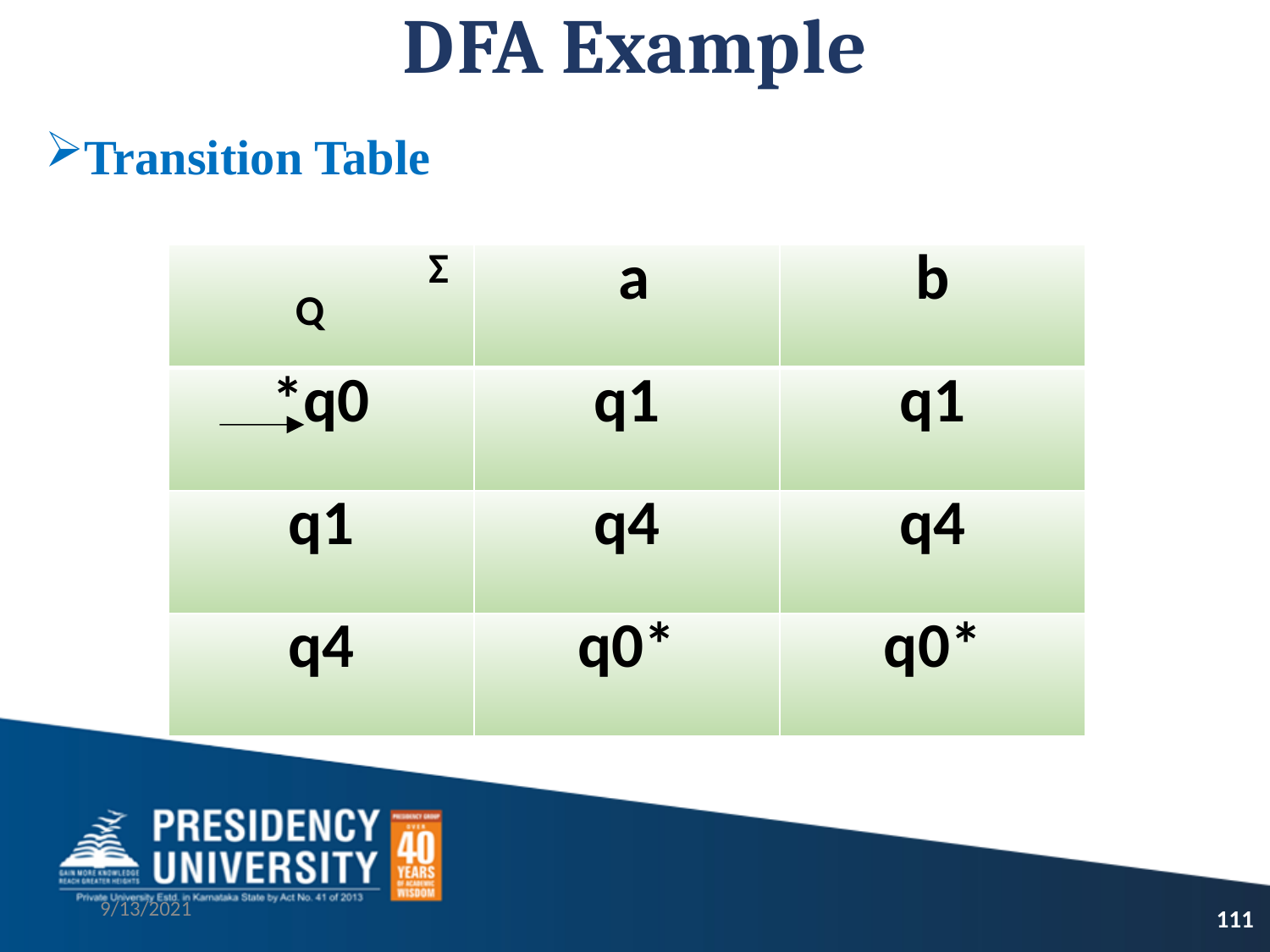

# DFA Example
Transition Table

| Σ Q | a | b |
| --- | --- | --- |
| \*q0 | q1 | q1 |
| q1 | q4 | q4 |
| q4 | q0\* | q0\* |

9/13/2021
111